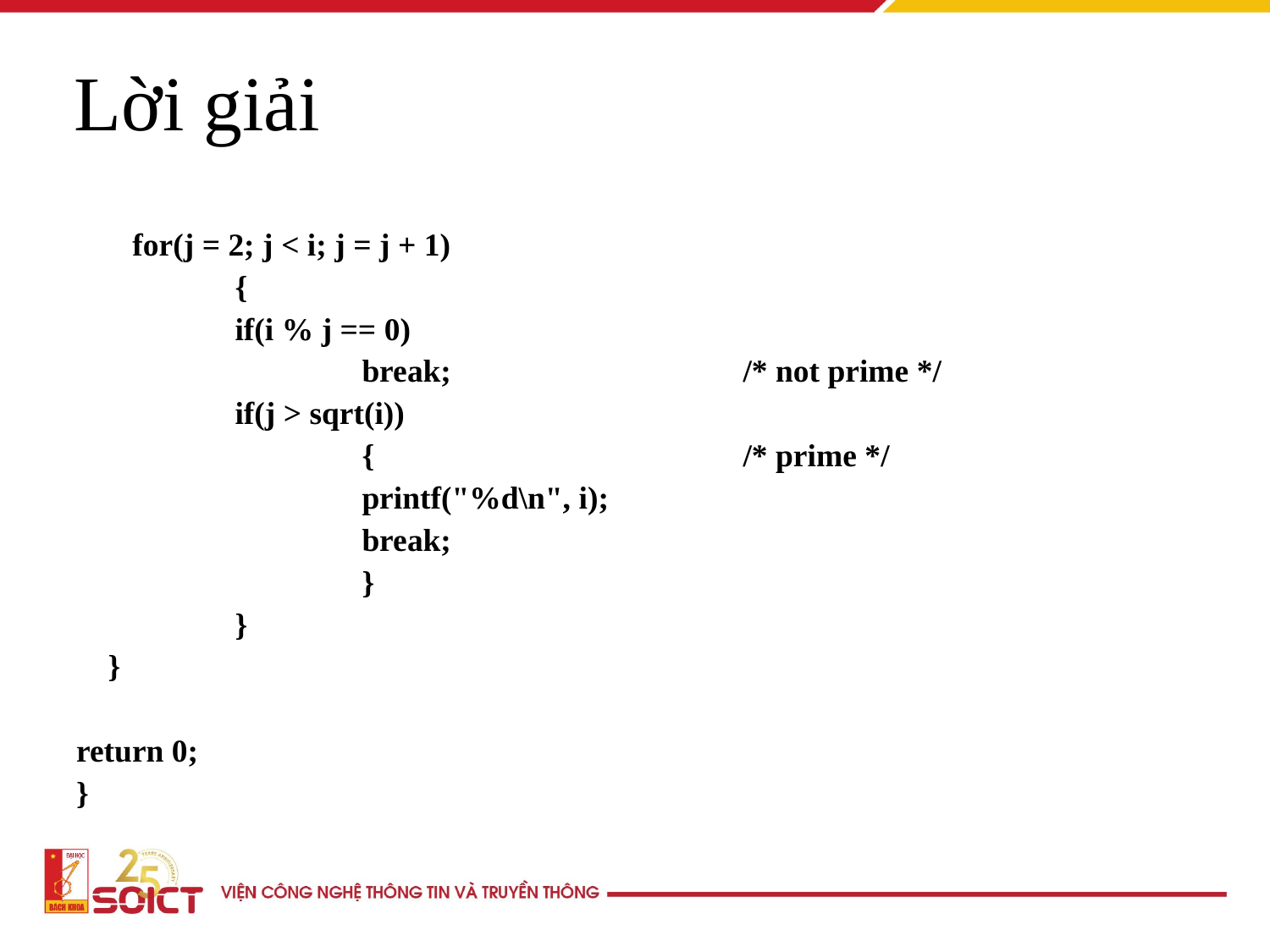

Lời giải
       for(j = 2; j < i; j = j + 1)
		{
		if(i % j == 0)
			break;			/* not prime */
		if(j > sqrt(i))
			{			/* prime */
			printf("%d\n", i);
			break;
			}
		}
	}

return 0;
}